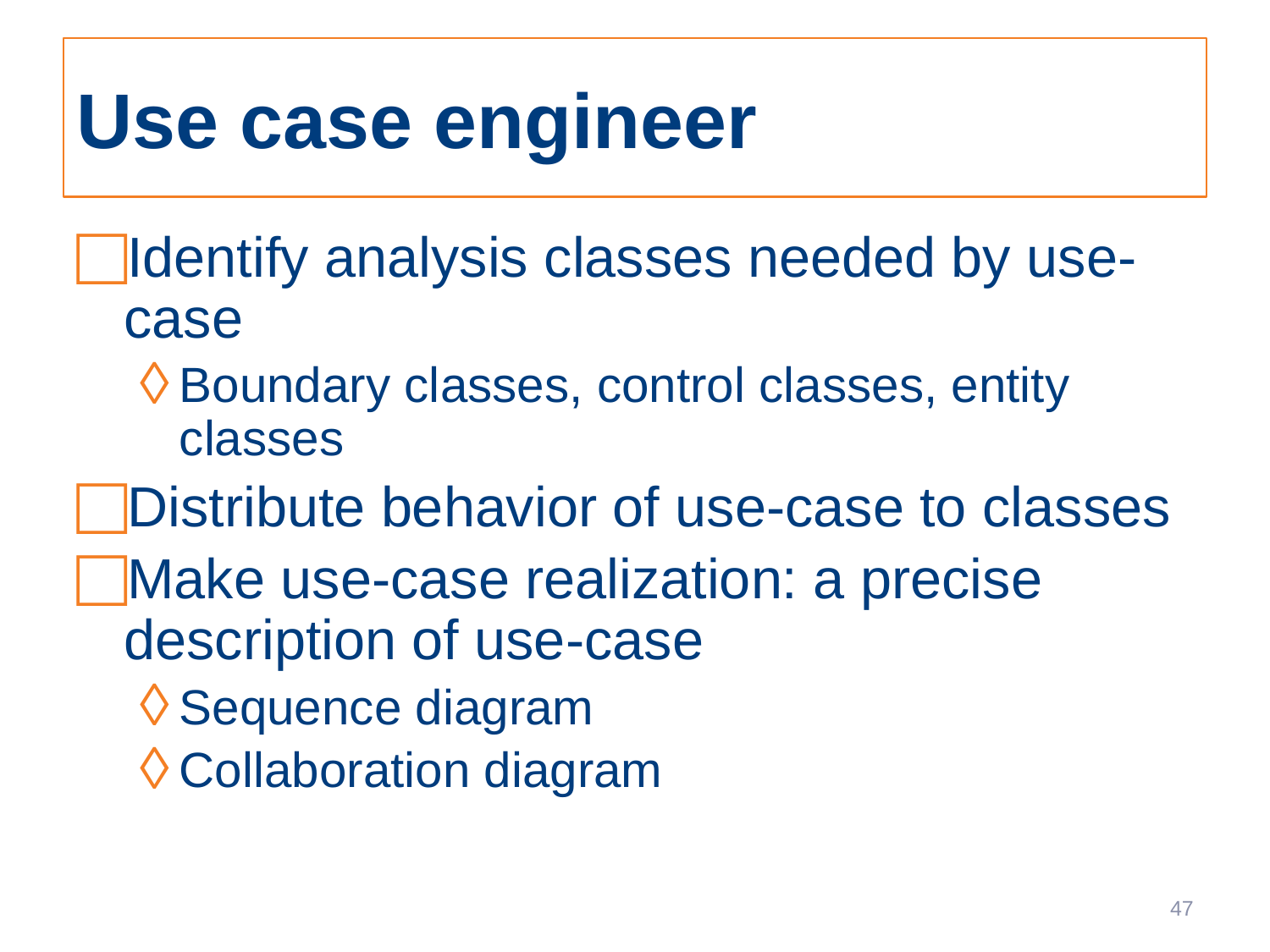

# Use case engineer
Identify analysis classes needed by use-case
Boundary classes, control classes, entity classes
Distribute behavior of use-case to classes
Make use-case realization: a precise description of use-case
Sequence diagram
Collaboration diagram
47